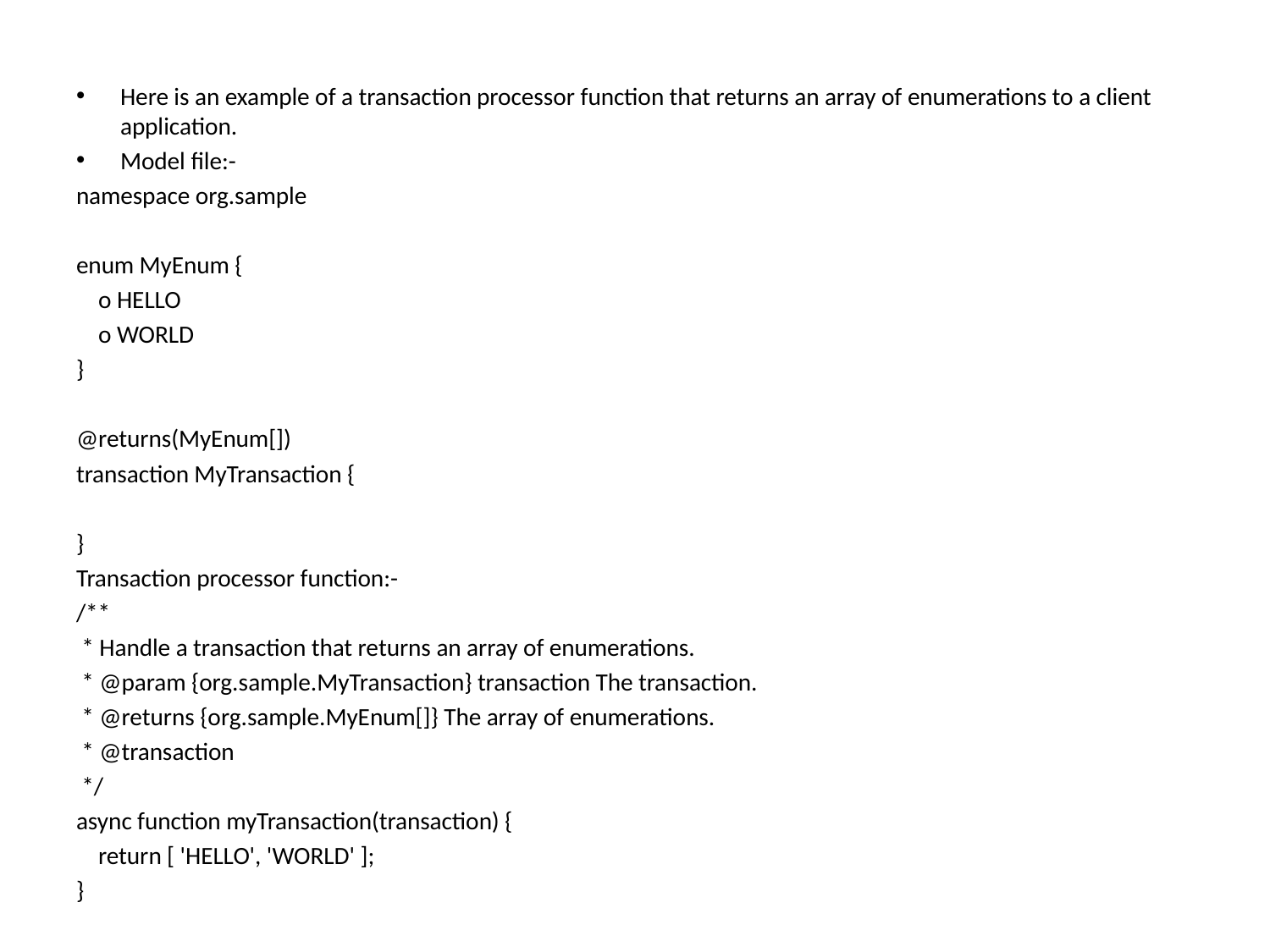

Here is an example of a transaction processor function that returns an array of enumerations to a client application.
Model file:-
namespace org.sample

enum MyEnum {
    o HELLO
    o WORLD
}

@returns(MyEnum[])
transaction MyTransaction {

}
Transaction processor function:-
/**
 * Handle a transaction that returns an array of enumerations.
 * @param {org.sample.MyTransaction} transaction The transaction.
 * @returns {org.sample.MyEnum[]} The array of enumerations.
 * @transaction
 */
async function myTransaction(transaction) {
    return [ 'HELLO', 'WORLD' ];
}